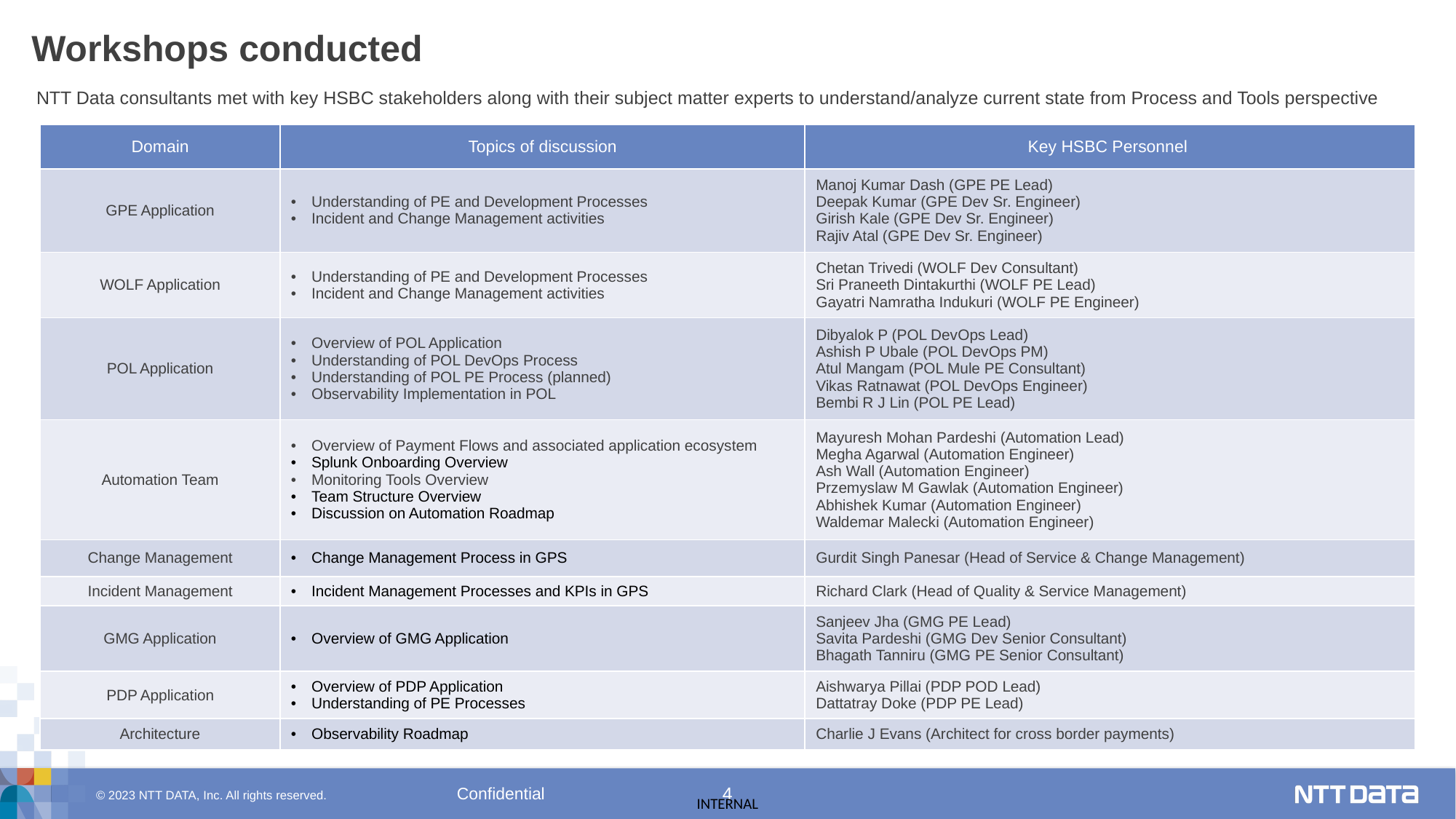

# Workshops conducted
NTT Data consultants met with key HSBC stakeholders along with their subject matter experts to understand/analyze current state from Process and Tools perspective
| Domain | Topics of discussion | Key HSBC Personnel |
| --- | --- | --- |
| GPE Application | Understanding of PE and Development Processes Incident and Change Management activities | Manoj Kumar Dash (GPE PE Lead) Deepak Kumar (GPE Dev Sr. Engineer) Girish Kale (GPE Dev Sr. Engineer) Rajiv Atal (GPE Dev Sr. Engineer) |
| WOLF Application | Understanding of PE and Development Processes Incident and Change Management activities | Chetan Trivedi (WOLF Dev Consultant) Sri Praneeth Dintakurthi (WOLF PE Lead) Gayatri Namratha Indukuri (WOLF PE Engineer) |
| POL Application | Overview of POL Application Understanding of POL DevOps Process Understanding of POL PE Process (planned) Observability Implementation in POL | Dibyalok P (POL DevOps Lead) Ashish P Ubale (POL DevOps PM) Atul Mangam (POL Mule PE Consultant) Vikas Ratnawat (POL DevOps Engineer) Bembi R J Lin (POL PE Lead) |
| Automation Team | Overview of Payment Flows and associated application ecosystem Splunk Onboarding Overview Monitoring Tools Overview Team Structure Overview Discussion on Automation Roadmap | Mayuresh Mohan Pardeshi (Automation Lead) Megha Agarwal (Automation Engineer) Ash Wall (Automation Engineer) Przemyslaw M Gawlak (Automation Engineer) Abhishek Kumar (Automation Engineer) Waldemar Malecki (Automation Engineer) |
| Change Management | Change Management Process in GPS | Gurdit Singh Panesar (Head of Service & Change Management) |
| Incident Management | Incident Management Processes and KPIs in GPS | Richard Clark (Head of Quality & Service Management) |
| GMG Application | Overview of GMG Application | Sanjeev Jha (GMG PE Lead) Savita Pardeshi (GMG Dev Senior Consultant) Bhagath Tanniru (GMG PE Senior Consultant) |
| PDP Application | Overview of PDP Application Understanding of PE Processes | Aishwarya Pillai (PDP POD Lead) Dattatray Doke (PDP PE Lead) |
| Architecture | Observability Roadmap | Charlie J Evans (Architect for cross border payments) |
Confidential